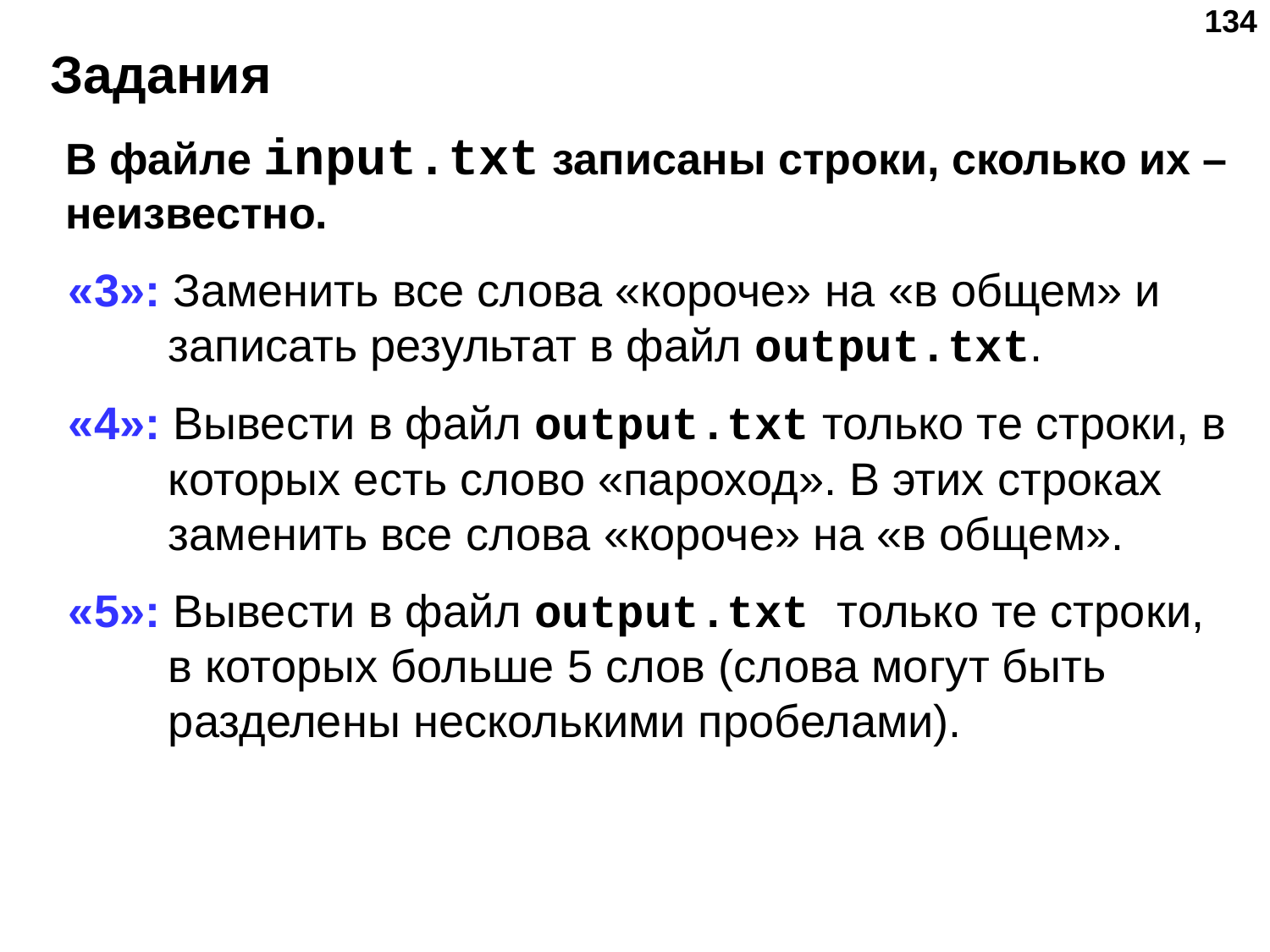

134
# Задания
В файле input.txt записаны строки, сколько их – неизвестно.

«3»: Заменить все слова «короче» на «в общем» и записать результат в файл output.txt.
«4»: Вывести в файл output.txt только те строки, в которых есть слово «пароход». В этих строках заменить все слова «короче» на «в общем».
«5»: Вывести в файл output.txt только те строки, в которых больше 5 слов (слова могут быть разделены несколькими пробелами).